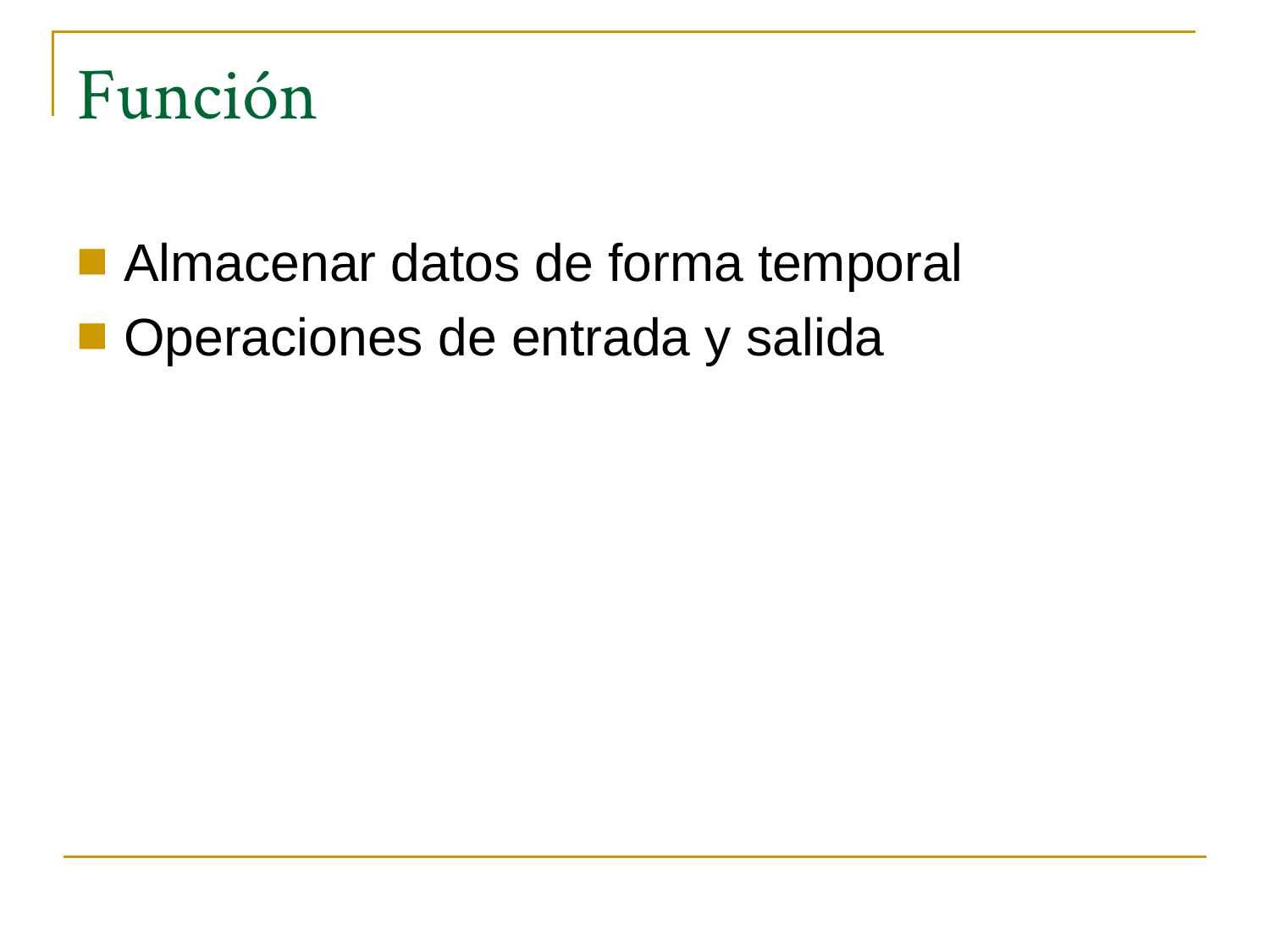

# Función
Almacenar datos de forma temporal
Operaciones de entrada y salida